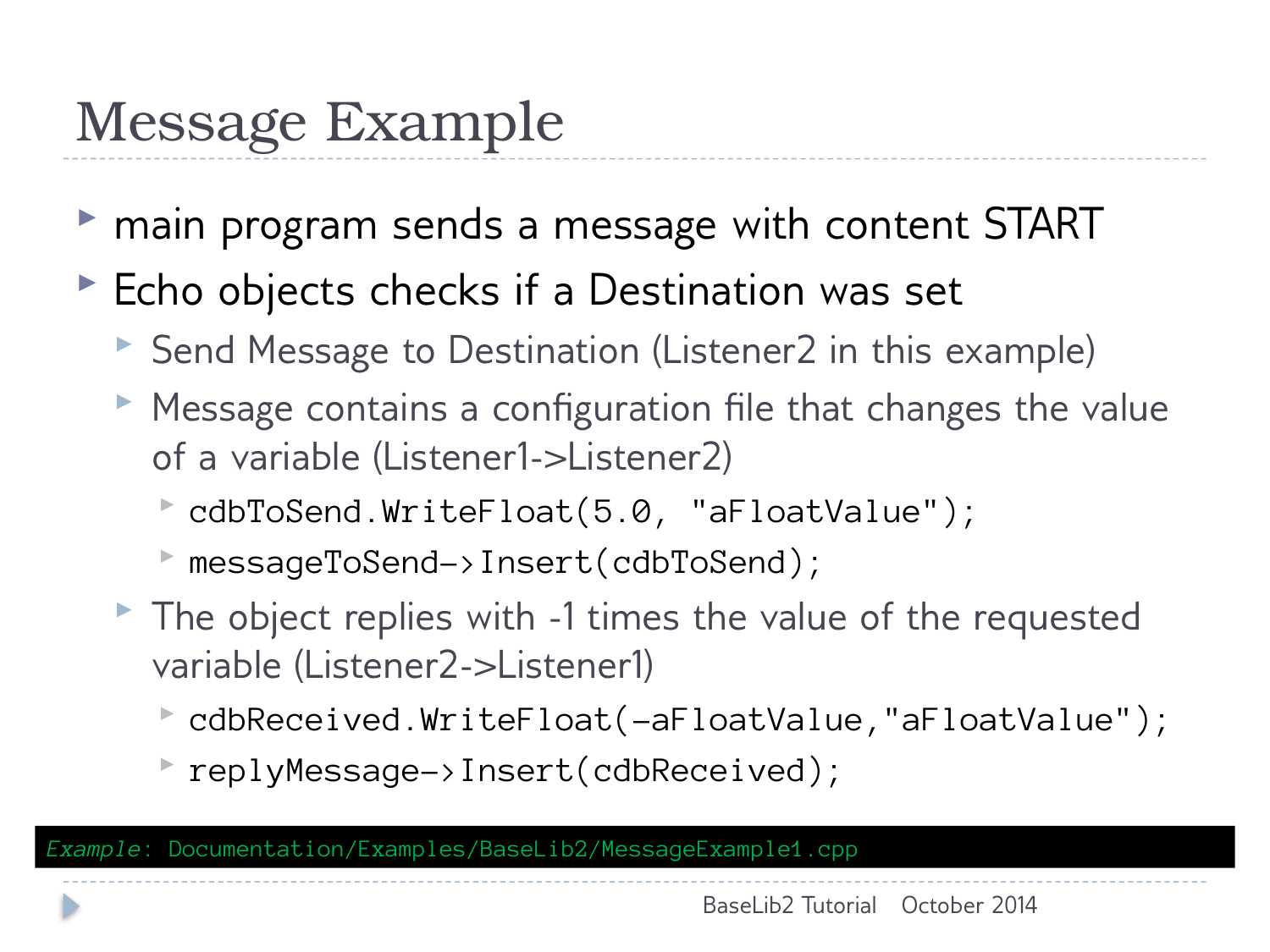

# Message Example
main program sends a message with content START
Echo objects checks if a Destination was set
Send Message to Destination (Listener2 in this example)
Message contains a configuration file that changes the value of a variable (Listener1->Listener2)
cdbToSend.WriteFloat(5.0, "aFloatValue");
messageToSend->Insert(cdbToSend);
The object replies with -1 times the value of the requested variable (Listener2->Listener1)
cdbReceived.WriteFloat(-aFloatValue,"aFloatValue");
replyMessage->Insert(cdbReceived);
Example: Documentation/Examples/BaseLib2/MessageExample1.cpp
BaseLib2 Tutorial
October 2014